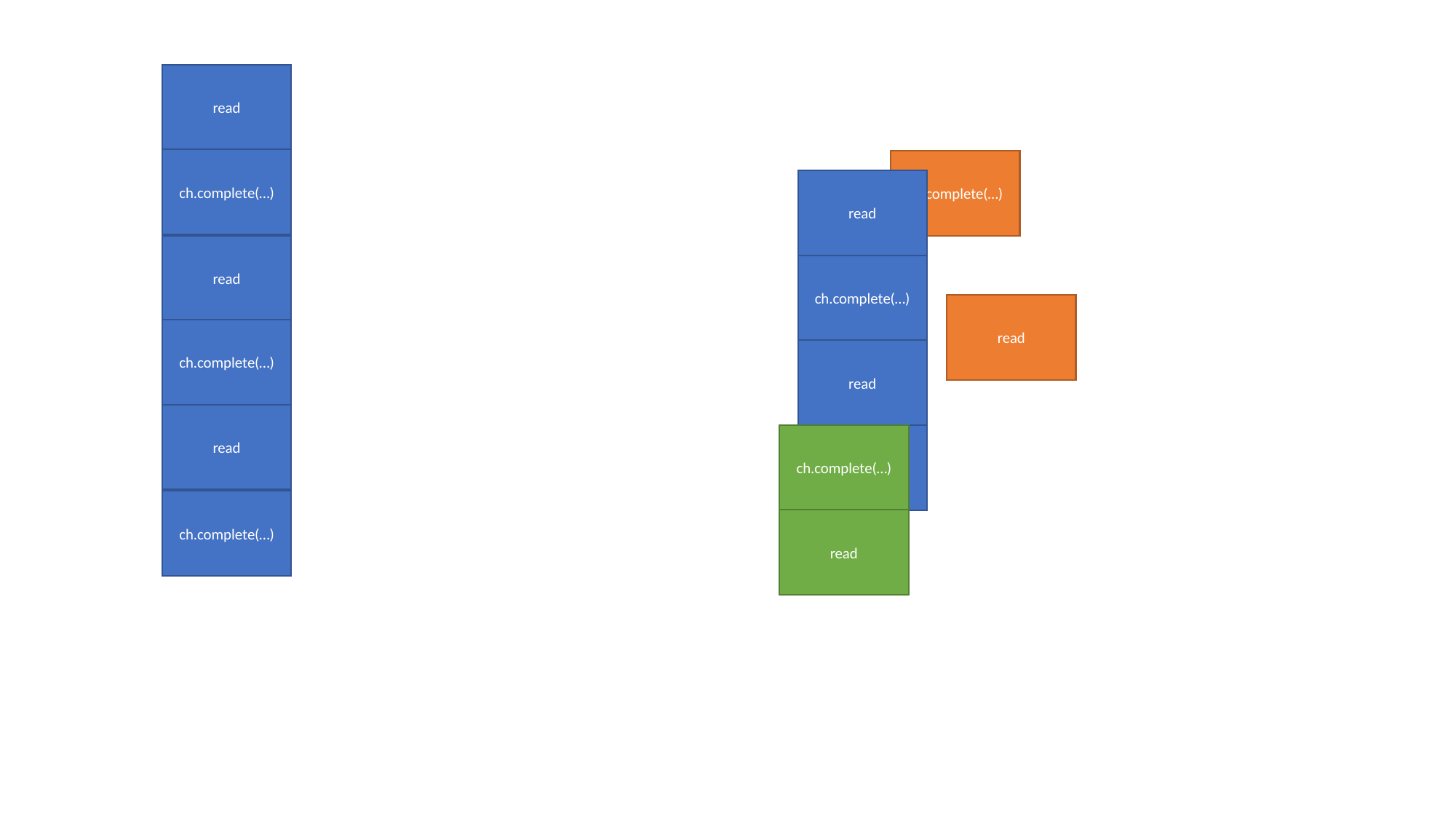

read
ch.complete(…)
ch.complete(…)
read
read
ch.complete(…)
read
ch.complete(…)
read
read
ch.complete(…)
ch.complete(…)
ch.complete(…)
read